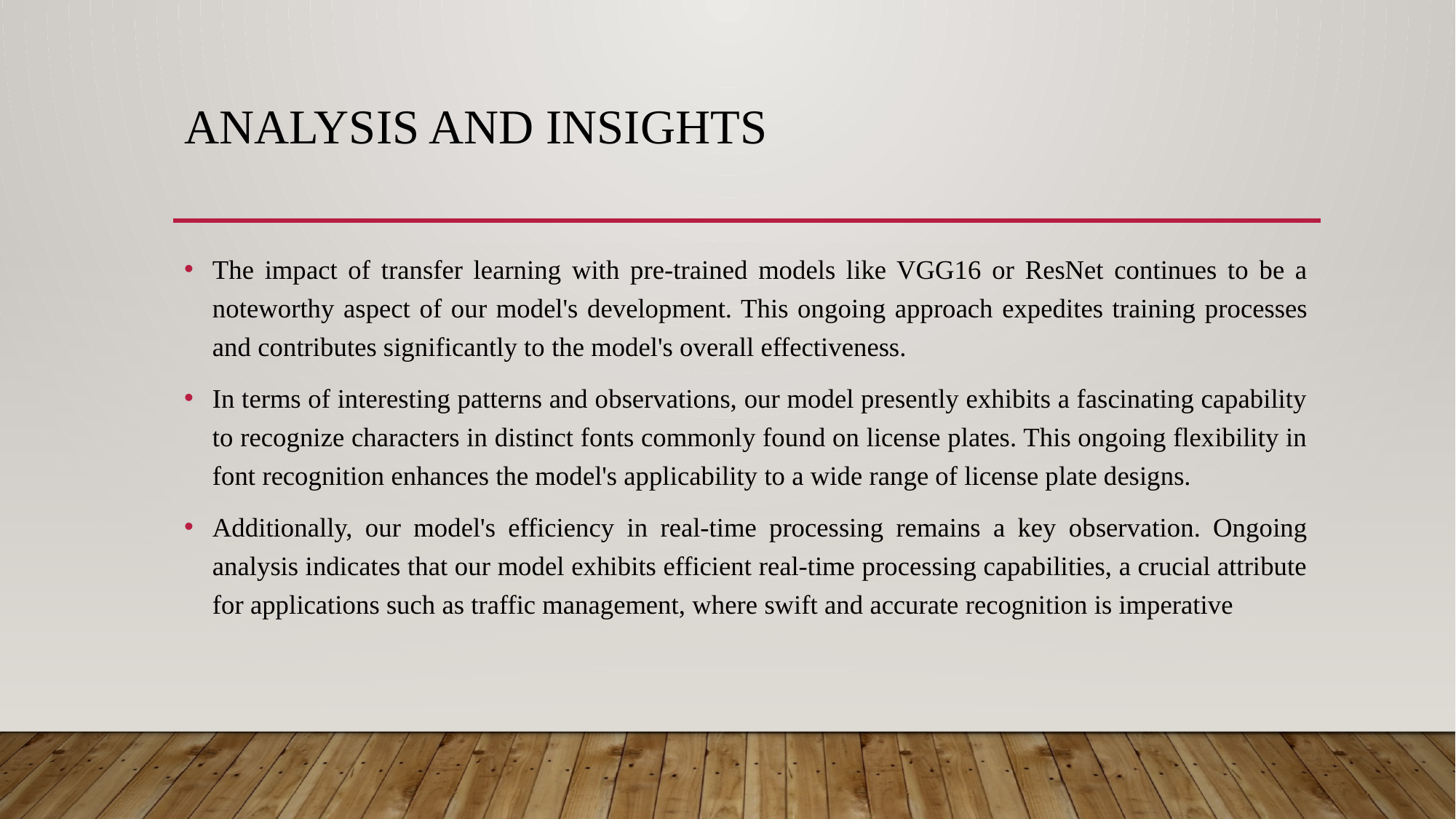

# Analysis and Insights
The impact of transfer learning with pre-trained models like VGG16 or ResNet continues to be a noteworthy aspect of our model's development. This ongoing approach expedites training processes and contributes significantly to the model's overall effectiveness.
In terms of interesting patterns and observations, our model presently exhibits a fascinating capability to recognize characters in distinct fonts commonly found on license plates. This ongoing flexibility in font recognition enhances the model's applicability to a wide range of license plate designs.
Additionally, our model's efficiency in real-time processing remains a key observation. Ongoing analysis indicates that our model exhibits efficient real-time processing capabilities, a crucial attribute for applications such as traffic management, where swift and accurate recognition is imperative